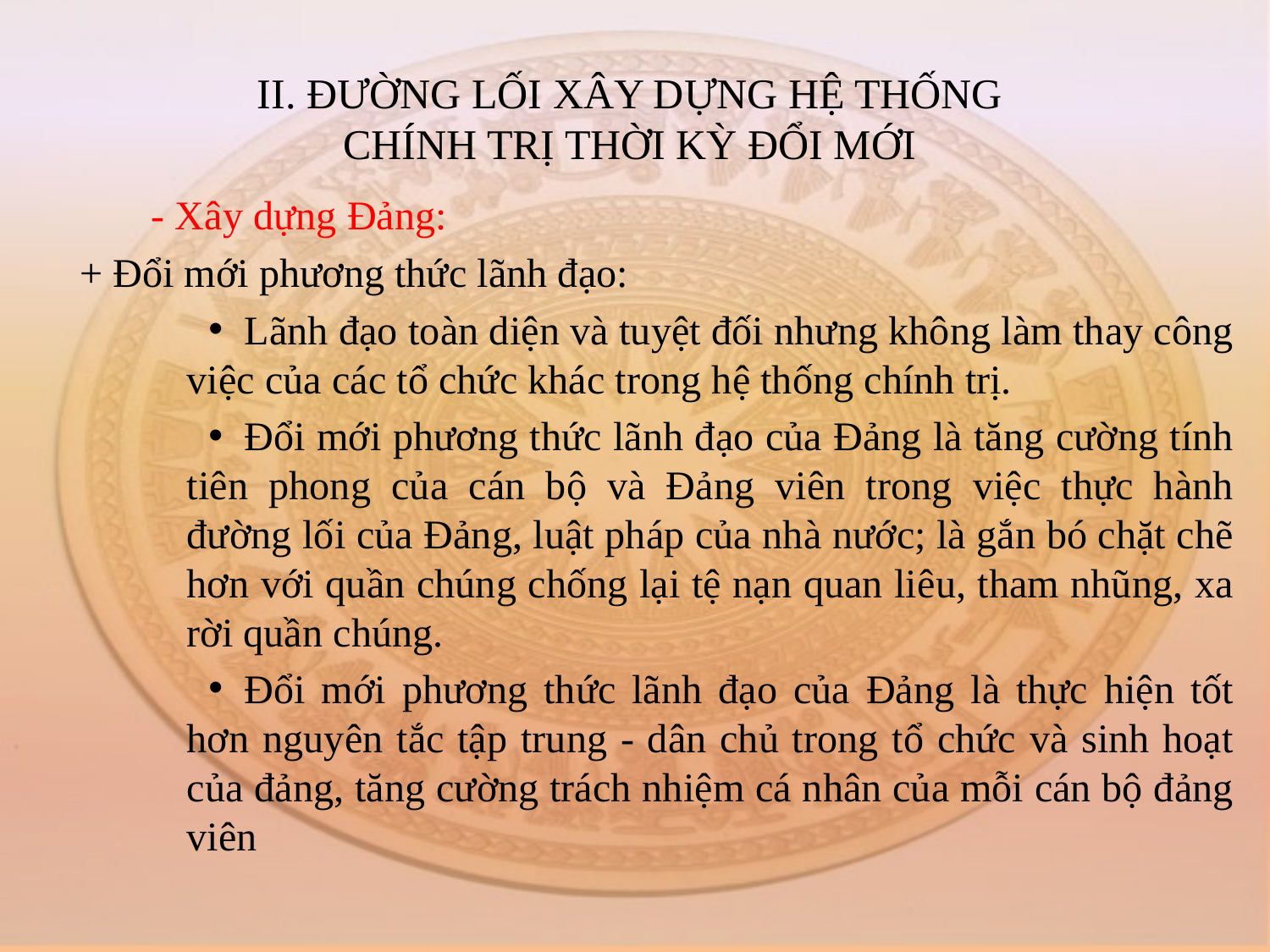

# II. ĐƯỜNG LỐI XÂY DỰNG HỆ THỐNG CHÍNH TRỊ THỜI KỲ ĐỔI MỚI
	- Xây dựng Đảng:
		+ Đổi mới phương thức lãnh đạo:
Lãnh đạo toàn diện và tuyệt đối nhưng không làm thay công việc của các tổ chức khác trong hệ thống chính trị.
Đổi mới phương thức lãnh đạo của Đảng là tăng cường tính tiên phong của cán bộ và Đảng viên trong việc thực hành đường lối của Đảng, luật pháp của nhà nước; là gắn bó chặt chẽ hơn với quần chúng chống lại tệ nạn quan liêu, tham nhũng, xa rời quần chúng.
Đổi mới phương thức lãnh đạo của Đảng là thực hiện tốt hơn nguyên tắc tập trung - dân chủ trong tổ chức và sinh hoạt của đảng, tăng cường trách nhiệm cá nhân của mỗi cán bộ đảng viên